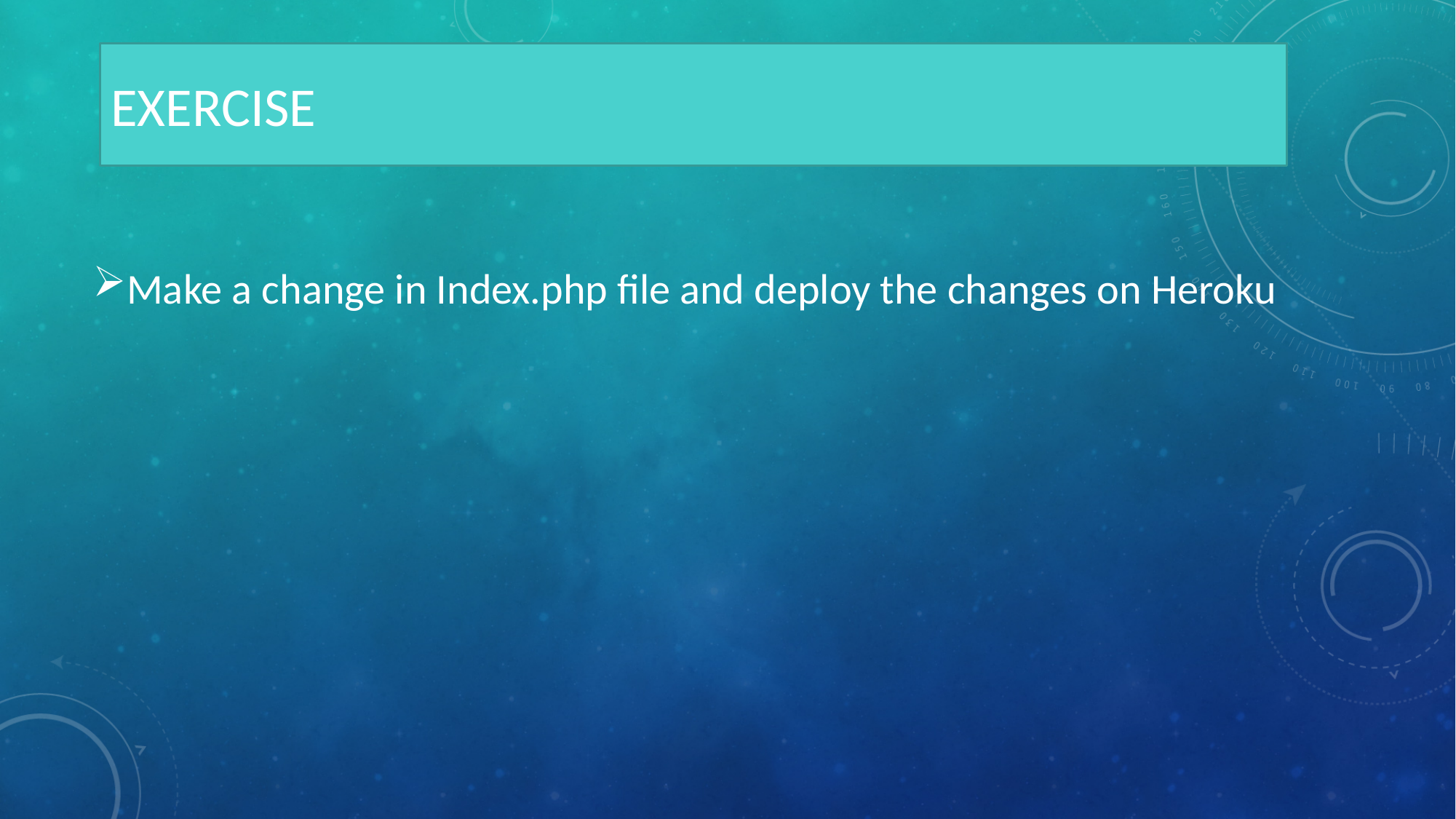

# Exercise
Make a change in Index.php file and deploy the changes on Heroku